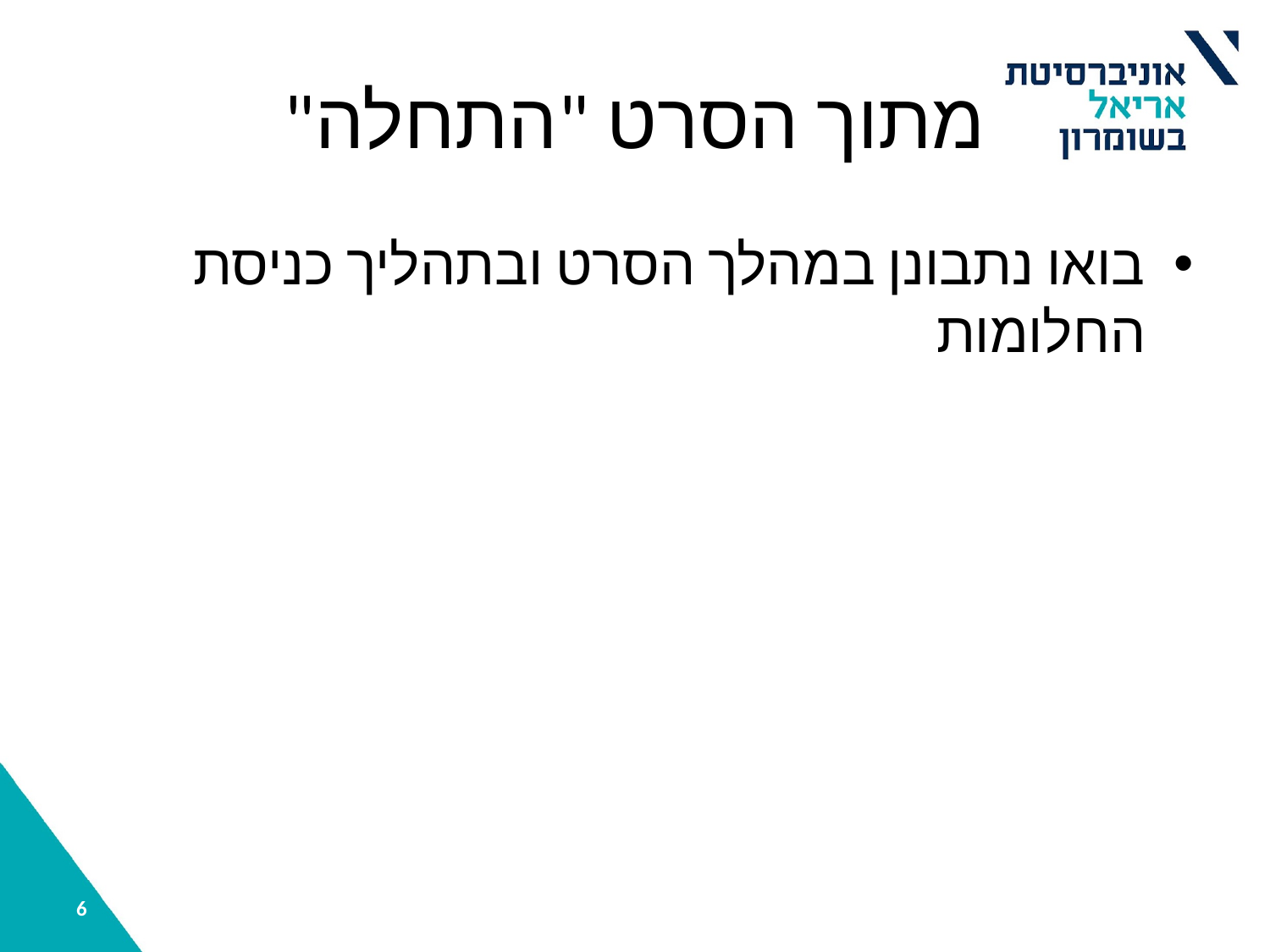

# מתוך הסרט "התחלה"
בואו נתבונן במהלך הסרט ובתהליך כניסת החלומות
6